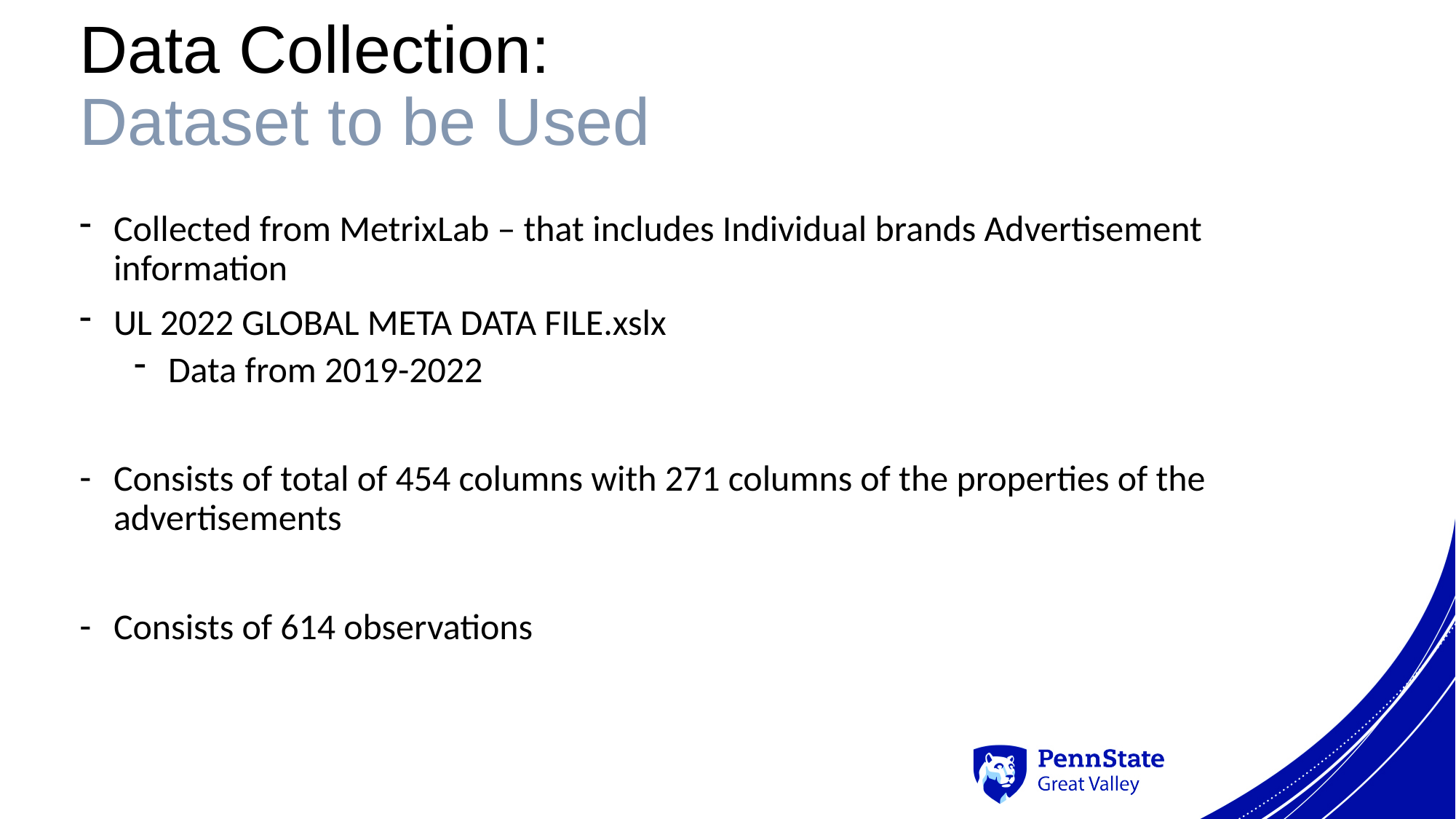

# Data Collection: Dataset to be Used
Collected from MetrixLab – that includes Individual brands Advertisement information
UL 2022 GLOBAL META DATA FILE.xslx
Data from 2019-2022

Consists of total of 454 columns with 271 columns of the properties of the advertisements

Consists of 614 observations